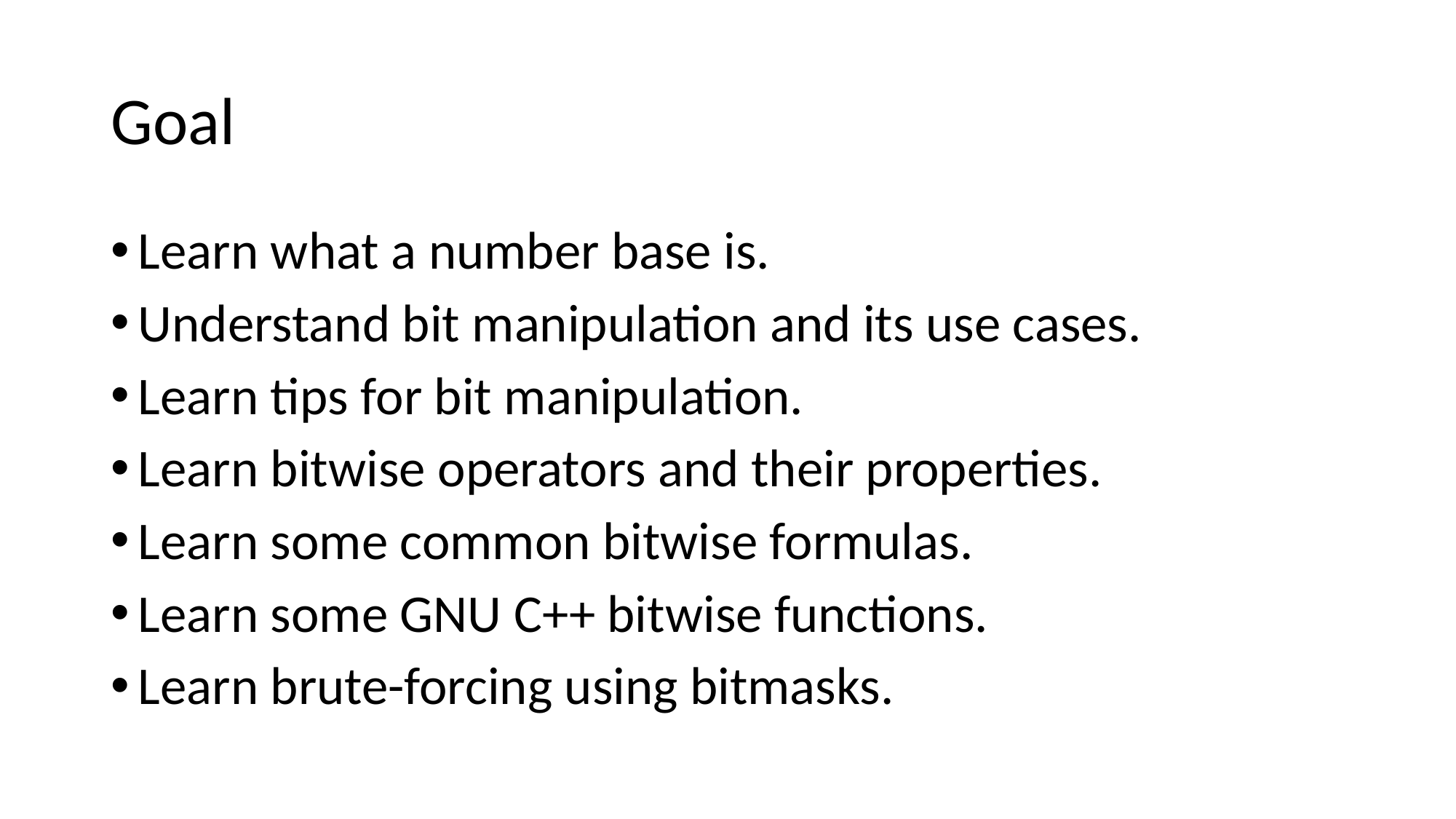

# Goal
Learn what a number base is.
Understand bit manipulation and its use cases.
Learn tips for bit manipulation.
Learn bitwise operators and their properties.
Learn some common bitwise formulas.
Learn some GNU C++ bitwise functions.
Learn brute-forcing using bitmasks.